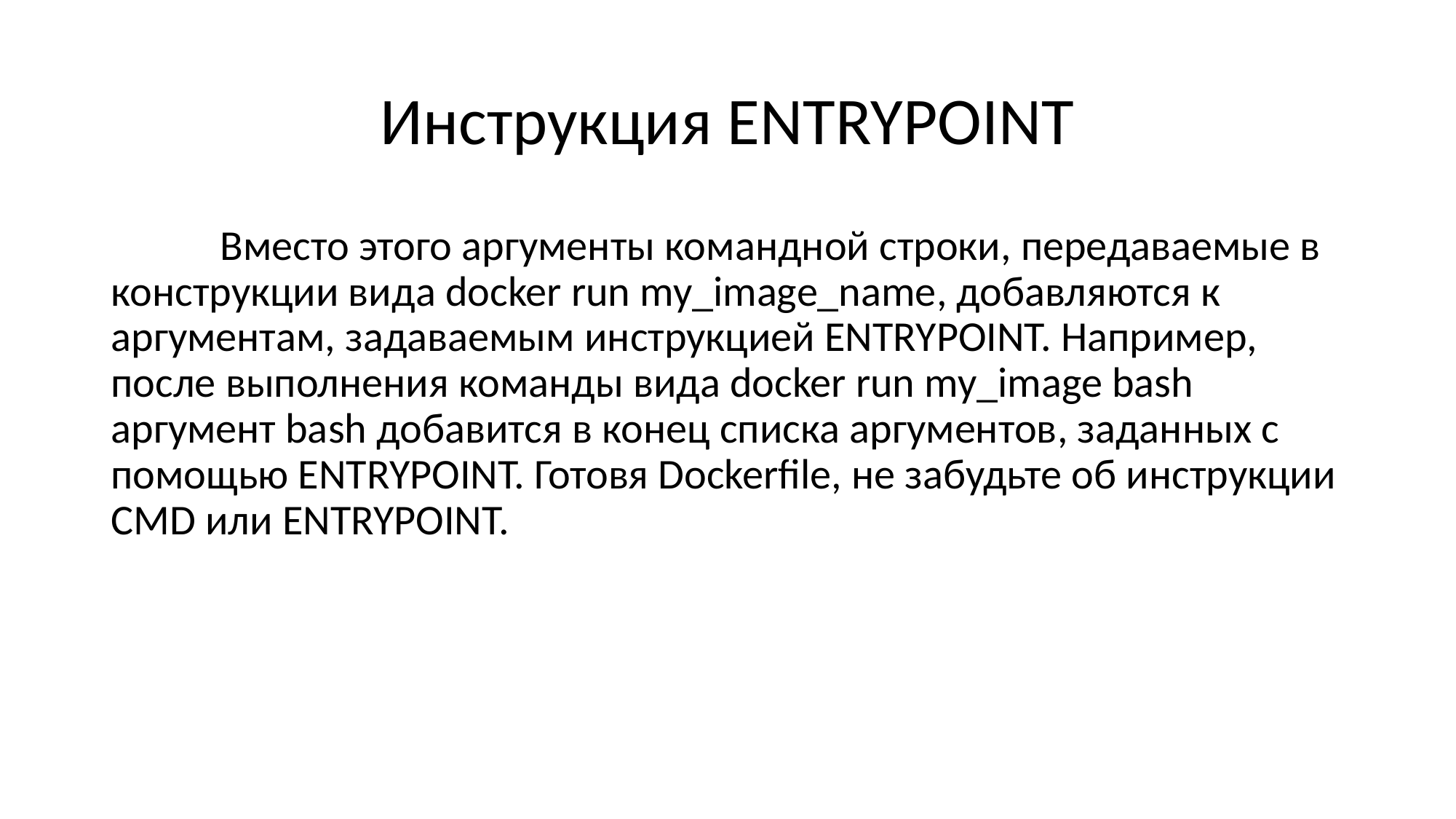

# Инструкция ENTRYPOINT
	Вместо этого аргументы командной строки, передаваемые в конструкции вида docker run my_image_name, добавляются к аргументам, задаваемым инструкцией ENTRYPOINT. Например, после выполнения команды вида docker run my_image bash аргумент bash добавится в конец списка аргументов, заданных с помощью ENTRYPOINT. Готовя Dockerfile, не забудьте об инструкции CMD или ENTRYPOINT.